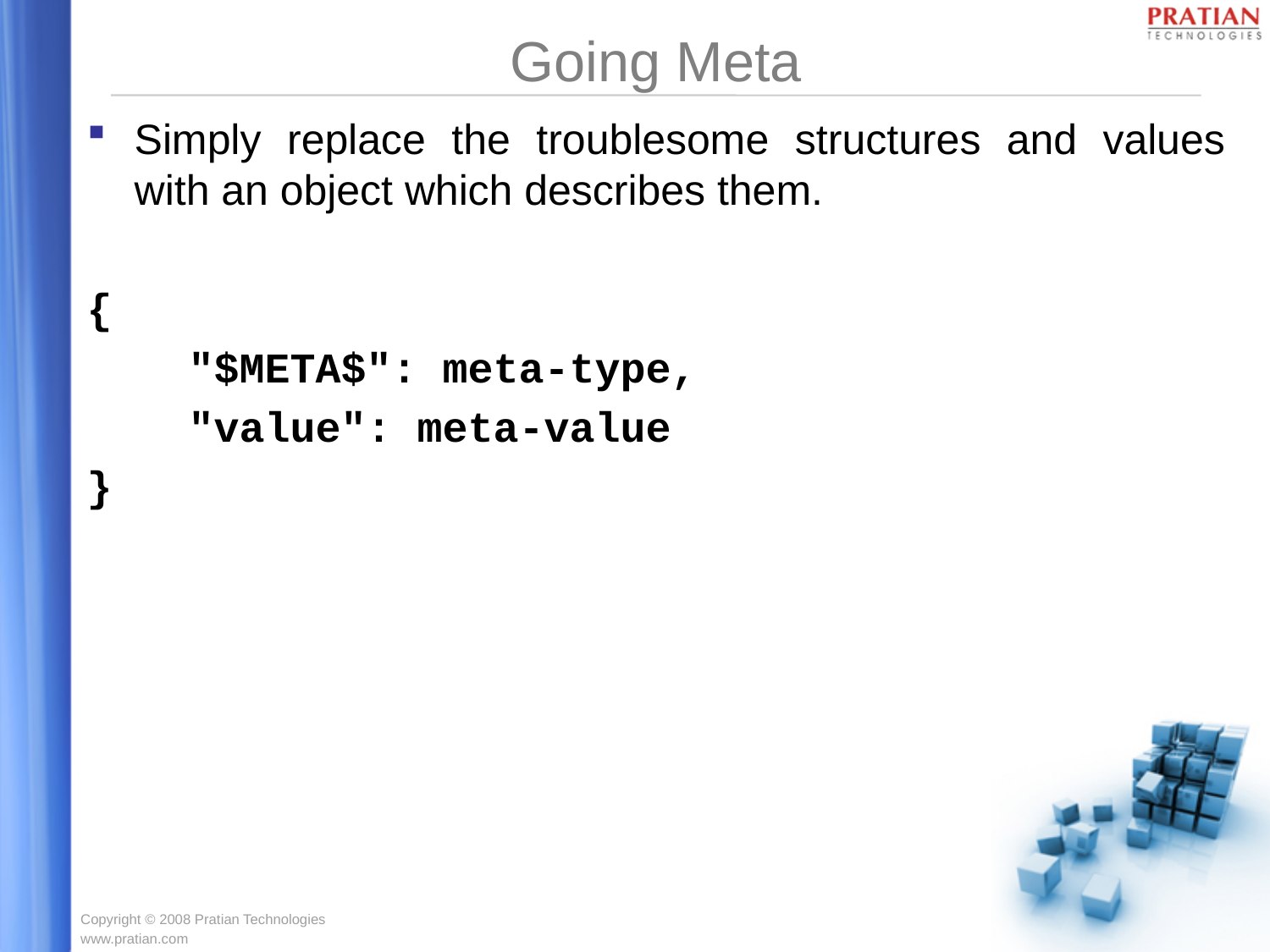

# Going Meta
Simply replace the troublesome structures and values with an object which describes them.

{
    "$META$": meta-type,
    "value": meta-value
}